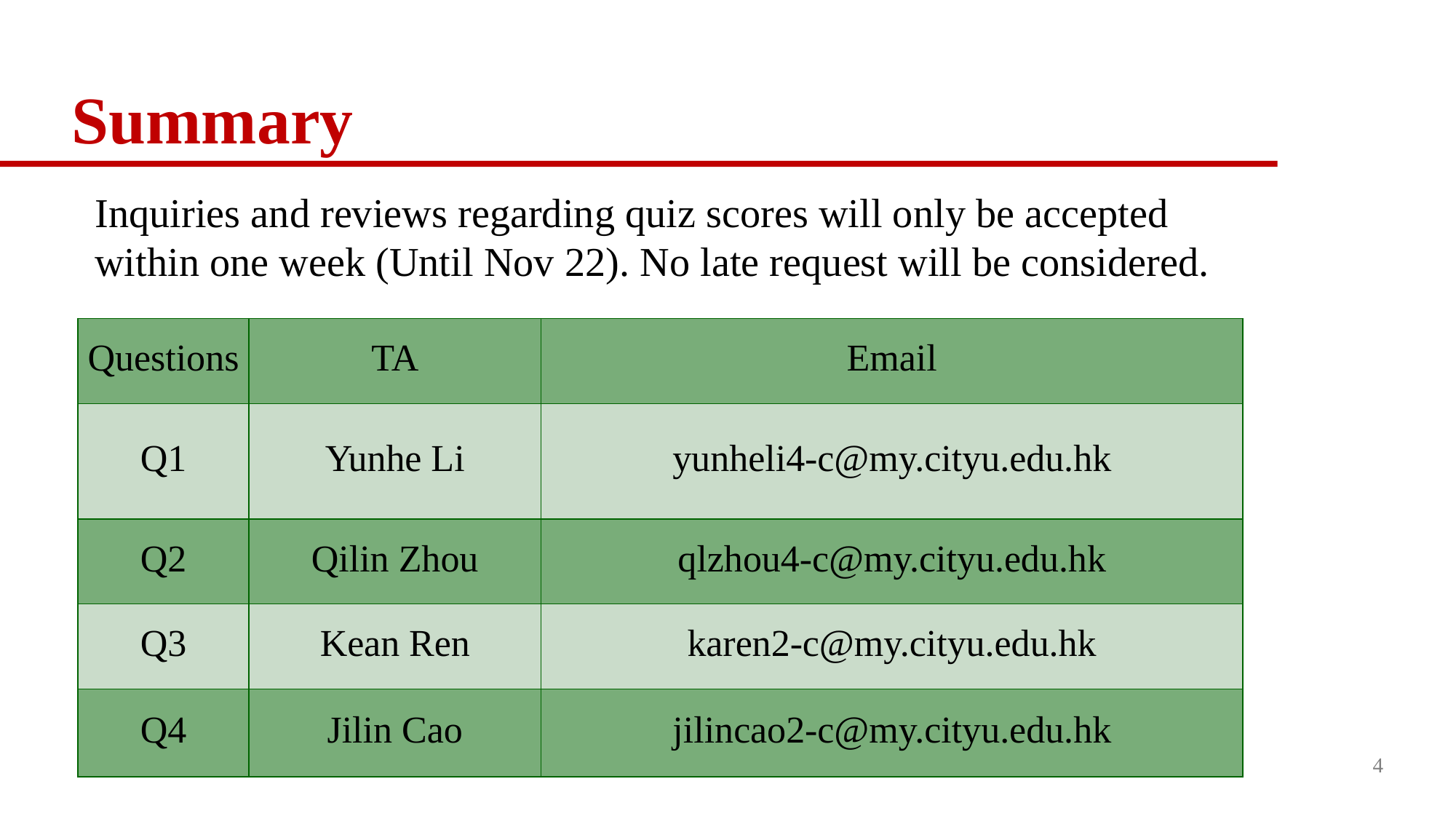

# Summary
Inquiries and reviews regarding quiz scores will only be accepted within one week (Until Nov 22). No late request will be considered.

| Questions | TA | Email |
| --- | --- | --- |
| Q1 | Yunhe Li | yunheli4-c@my.cityu.edu.hk |
| Q2 | Qilin Zhou | qlzhou4-c@my.cityu.edu.hk |
| Q3 | Kean Ren | karen2-c@my.cityu.edu.hk |
| Q4 | Jilin Cao | jilincao2-c@my.cityu.edu.hk |
4